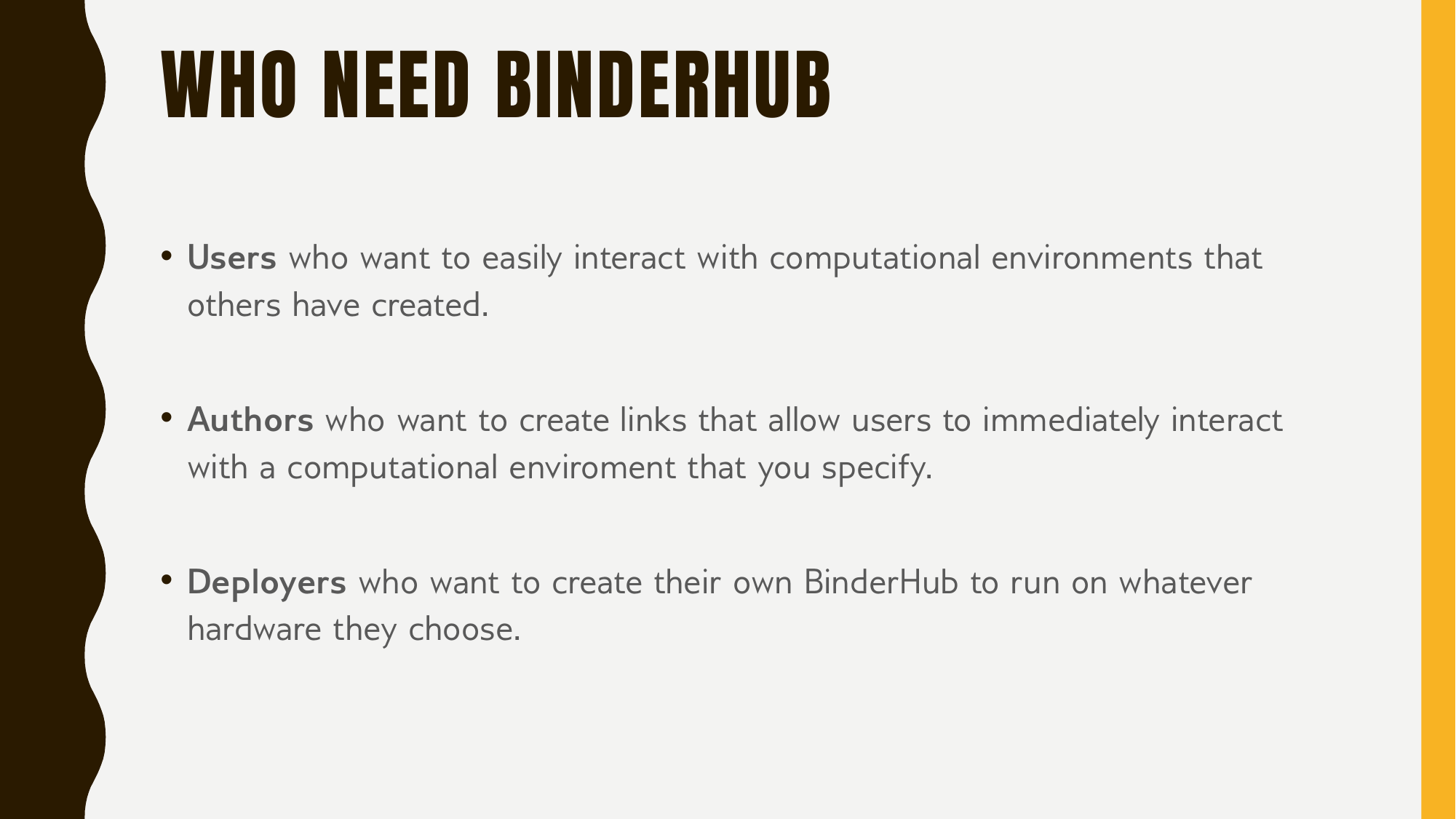

# Who need binderhub
Users who want to easily interact with computational environments that others have created.

Authors who want to create links that allow users to immediately interact with a computational enviroment that you specify.

Deployers who want to create their own BinderHub to run on whatever hardware they choose.